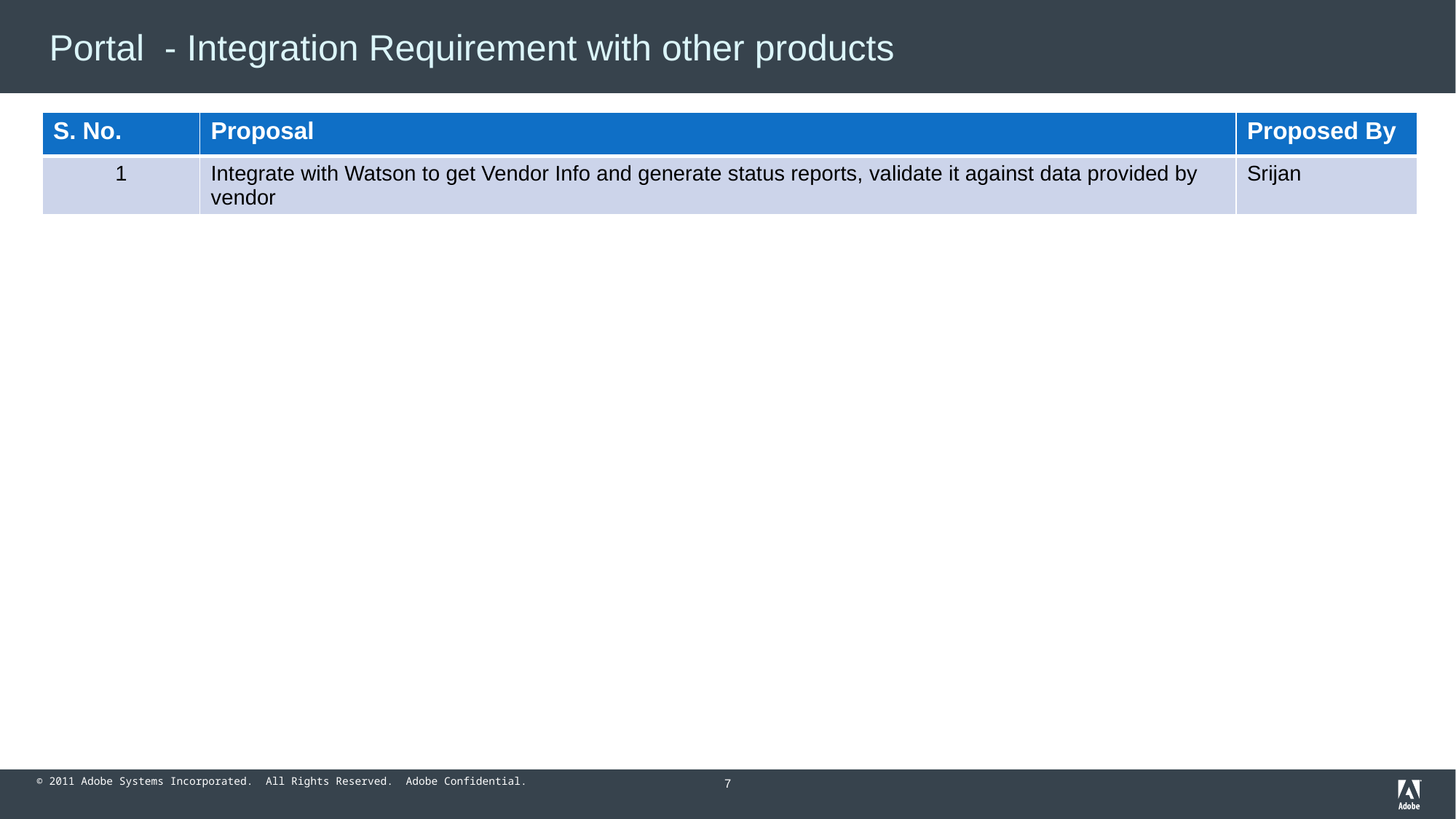

# Portal  - Integration Requirement with other products
| S. No. | Proposal | Proposed By |
| --- | --- | --- |
| 1 | Integrate with Watson to get Vendor Info and generate status reports, validate it against data provided by vendor | Srijan |

7